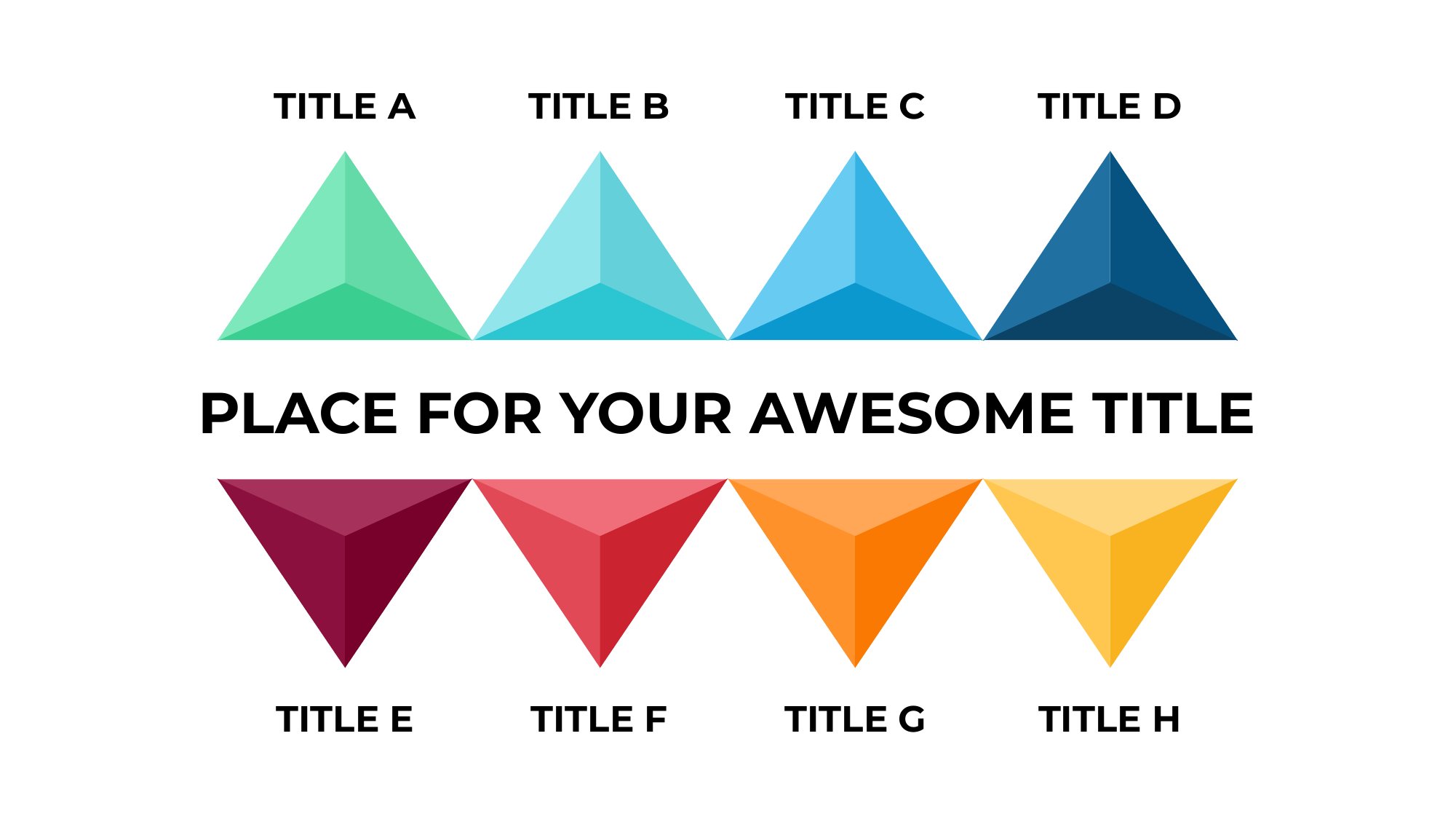

TITLE A
TITLE B
TITLE C
TITLE D

PLACE FOR YOUR AWESOME TITLE

TITLE E
TITLE F
TITLE G
TITLE H